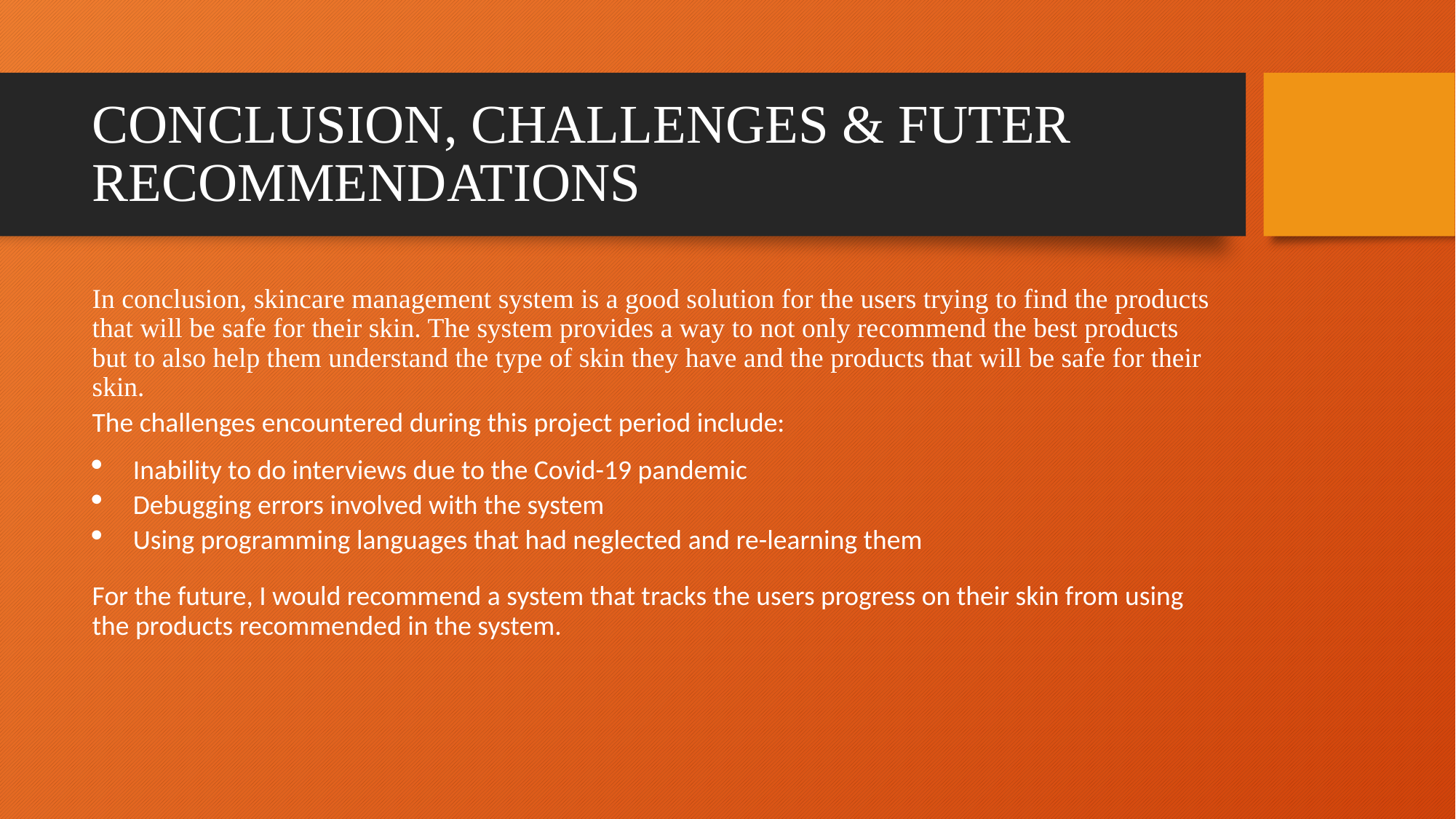

# CONCLUSION, CHALLENGES & FUTER RECOMMENDATIONS
In conclusion, skincare management system is a good solution for the users trying to find the products that will be safe for their skin. The system provides a way to not only recommend the best products but to also help them understand the type of skin they have and the products that will be safe for their skin.
The challenges encountered during this project period include:
Inability to do interviews due to the Covid-19 pandemic
Debugging errors involved with the system
Using programming languages that had neglected and re-learning them
For the future, I would recommend a system that tracks the users progress on their skin from using the products recommended in the system.